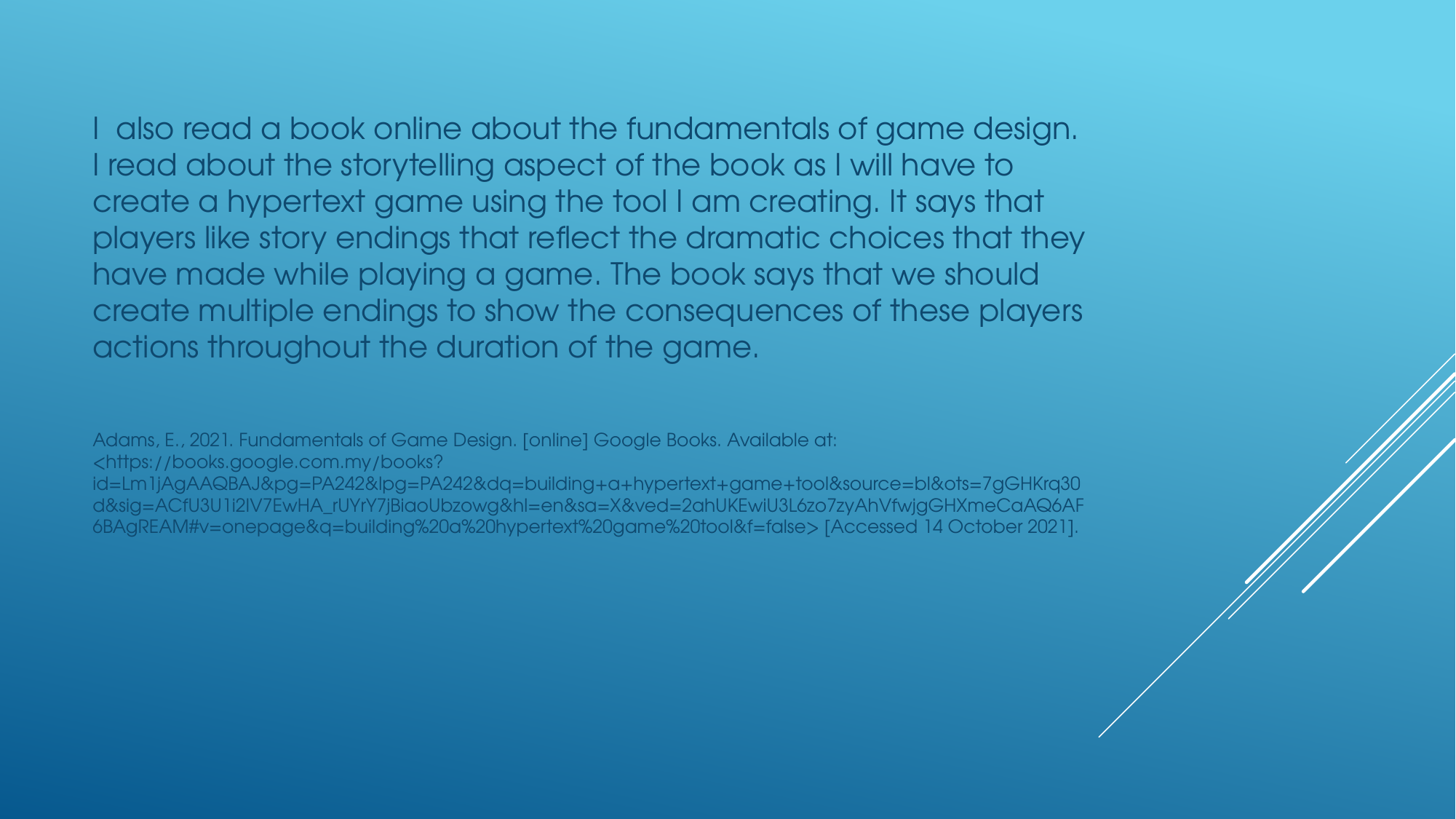

I  also read a book online about the fundamentals of game design. I read about the storytelling aspect of the book as I will have to create a hypertext game using the tool I am creating. It says that players like story endings that reflect the dramatic choices that they have made while playing a game. The book says that we should create multiple endings to show the consequences of these players actions throughout the duration of the game.

Adams, E., 2021. Fundamentals of Game Design. [online] Google Books. Available at: <https://books.google.com.my/books?id=Lm1jAgAAQBAJ&pg=PA242&lpg=PA242&dq=building+a+hypertext+game+tool&source=bl&ots=7gGHKrq30d&sig=ACfU3U1i2IV7EwHA_rUYrY7jBiaoUbzowg&hl=en&sa=X&ved=2ahUKEwiU3L6zo7zyAhVfwjgGHXmeCaAQ6AF6BAgREAM#v=onepage&q=building%20a%20hypertext%20game%20tool&f=false> [Accessed 14 October 2021].